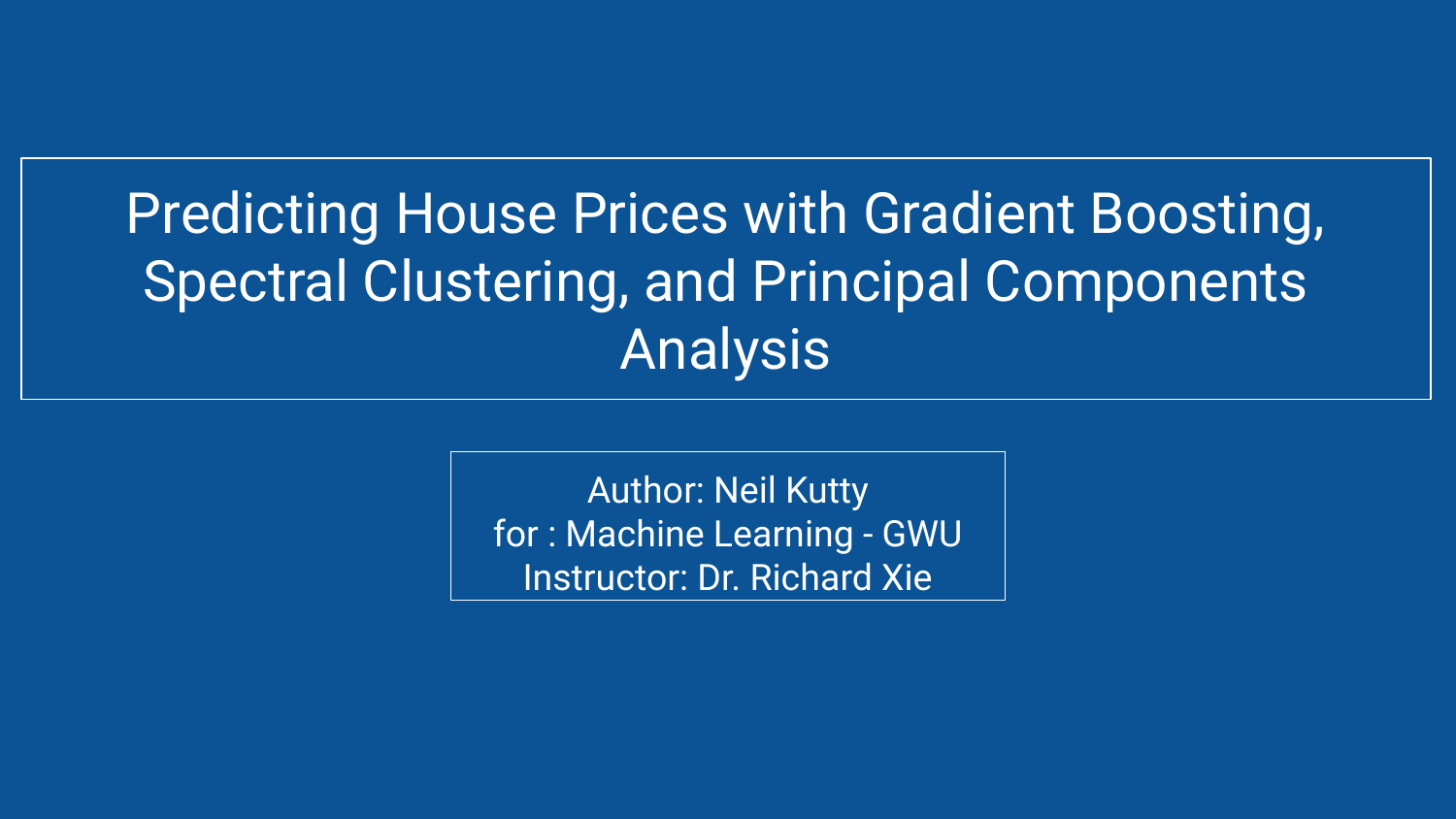

# Predicting House Prices with Gradient Boosting, Spectral Clustering, and Principal Components Analysis
Author: Neil Kutty
for : Machine Learning - GWU
Instructor: Dr. Richard Xie